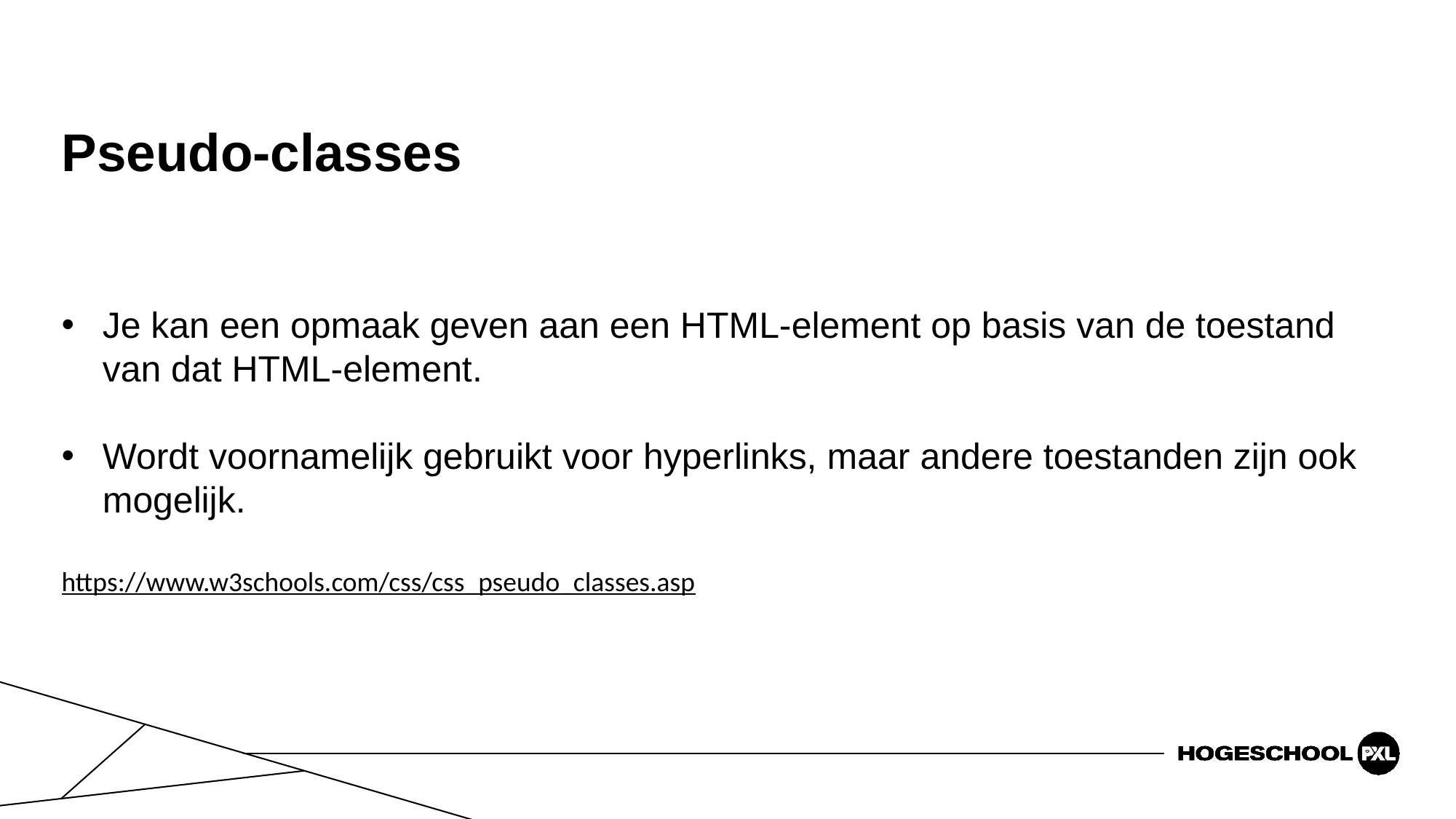

# Pseudo-classes
Je kan een opmaak geven aan een HTML-element op basis van de toestand van dat HTML-element.

Wordt voornamelijk gebruikt voor hyperlinks, maar andere toestanden zijn ook mogelijk.

https://www.w3schools.com/css/css_pseudo_classes.asp